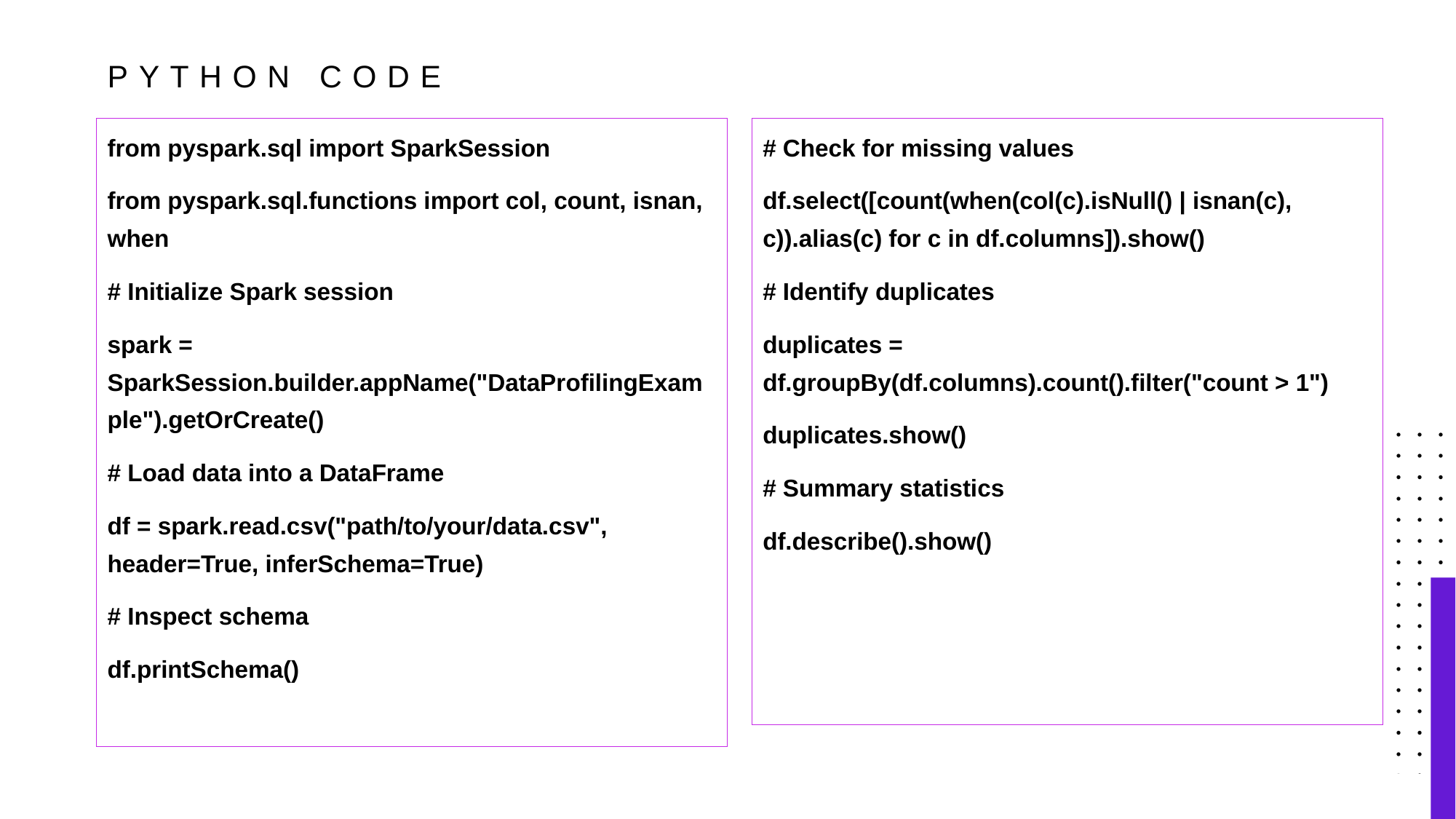

# PYTHON CODE
from pyspark.sql import SparkSession
from pyspark.sql.functions import col, count, isnan, when
# Initialize Spark session
spark = SparkSession.builder.appName("DataProfilingExample").getOrCreate()
# Load data into a DataFrame
df = spark.read.csv("path/to/your/data.csv", header=True, inferSchema=True)
# Inspect schema
df.printSchema()

# Check for missing values
df.select([count(when(col(c).isNull() | isnan(c), c)).alias(c) for c in df.columns]).show()
# Identify duplicates
duplicates = df.groupBy(df.columns).count().filter("count > 1")
duplicates.show()
# Summary statistics
df.describe().show()